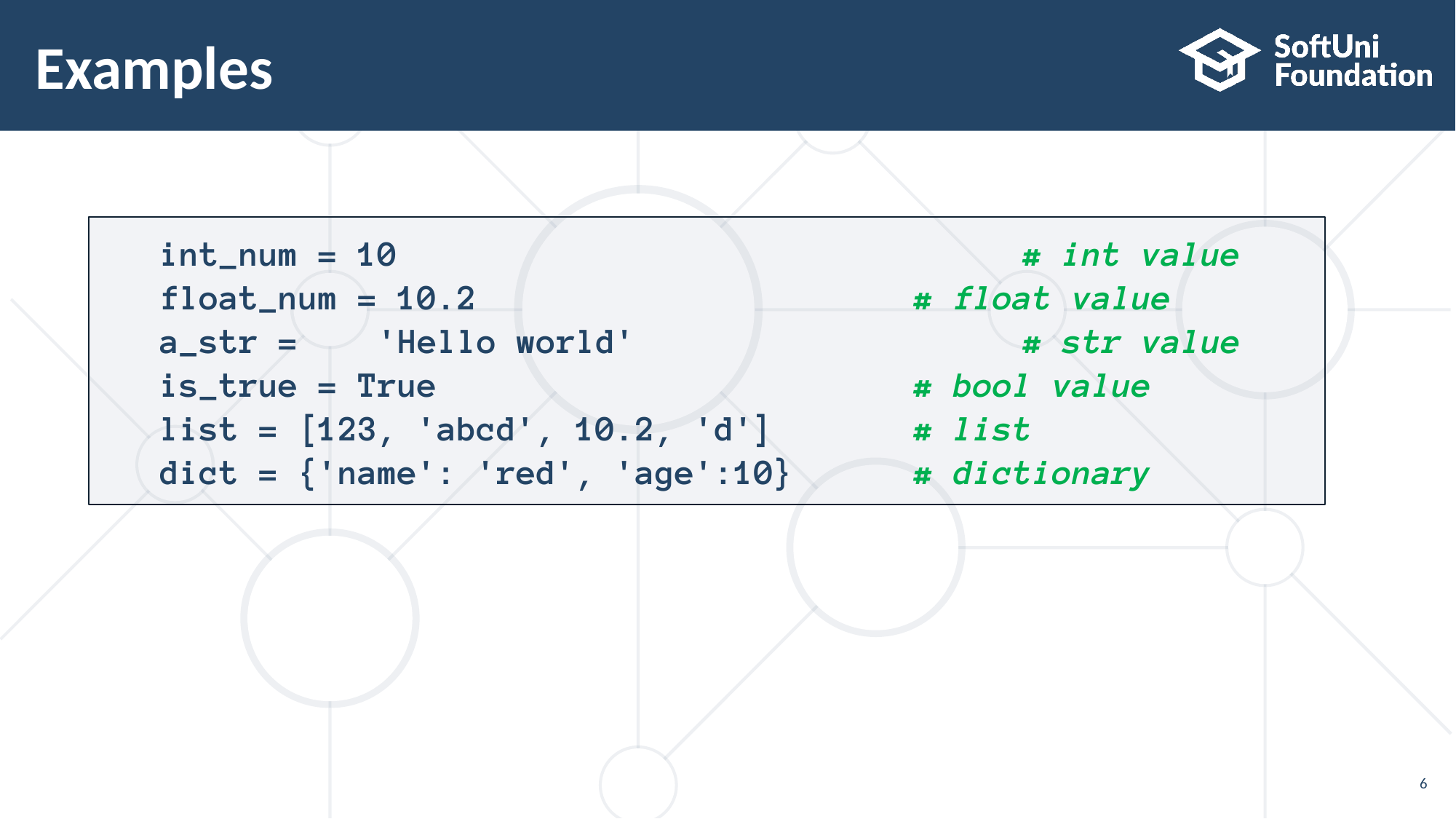

# Examples
int_num = 10	                           # int value
float_num = 10.2				     # float value
a_str = 	'Hello world'			     # str value
is_true = True				     # bool value
list = [123, 'abcd', 10.2, 'd'] 	     # list
dict = {'name': 'red', 'age':10}	     # dictionary
6